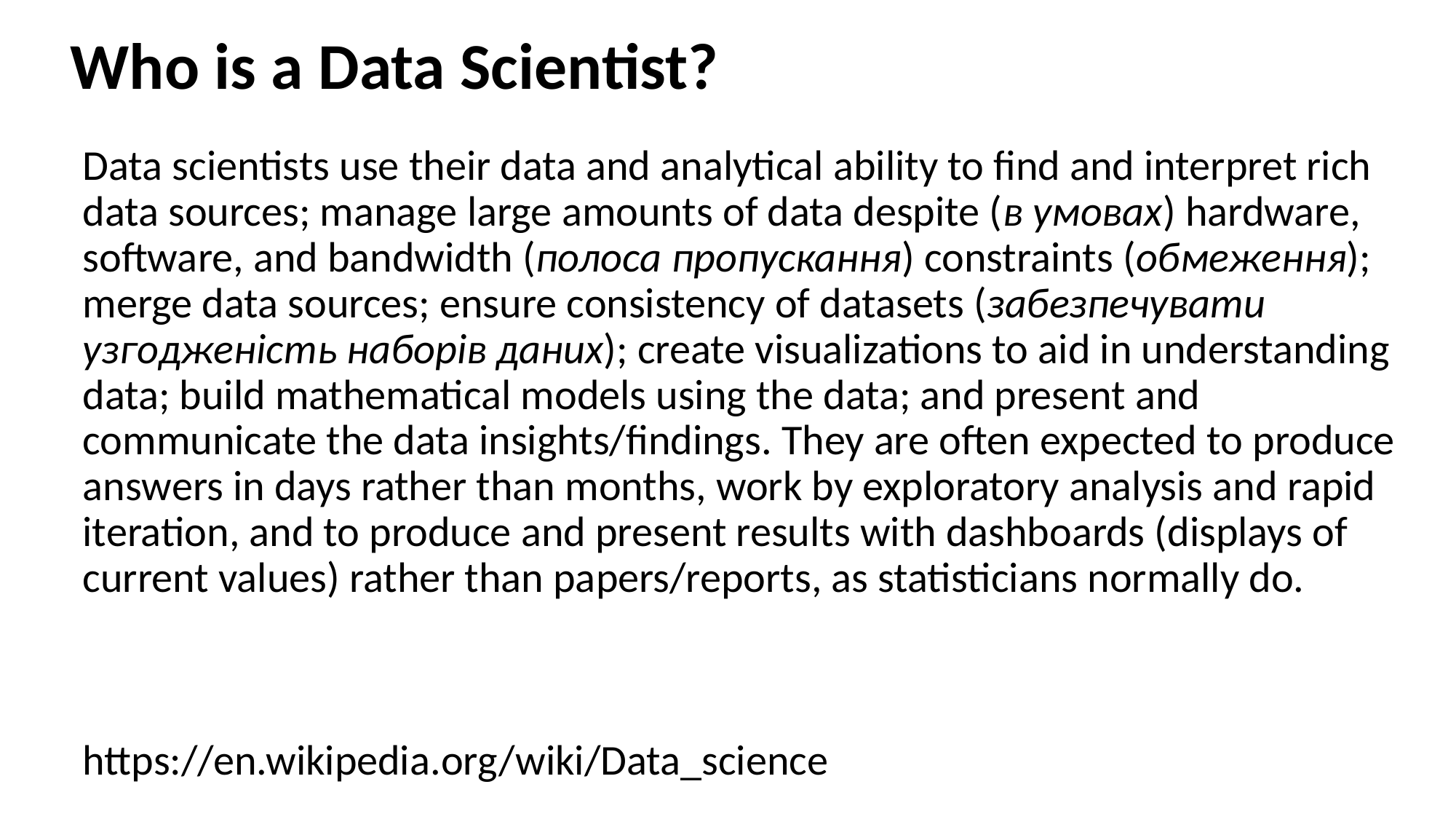

Who is a Data Scientist?
Data scientists use their data and analytical ability to find and interpret rich data sources; manage large amounts of data despite (в умовах) hardware, software, and bandwidth (полоса пропускання) constraints (обмеження); merge data sources; ensure consistency of datasets (забезпечувати узгодженість наборів даних); create visualizations to aid in understanding data; build mathematical models using the data; and present and communicate the data insights/findings. They are often expected to produce answers in days rather than months, work by exploratory analysis and rapid iteration, and to produce and present results with dashboards (displays of current values) rather than papers/reports, as statisticians normally do.

https://en.wikipedia.org/wiki/Data_science